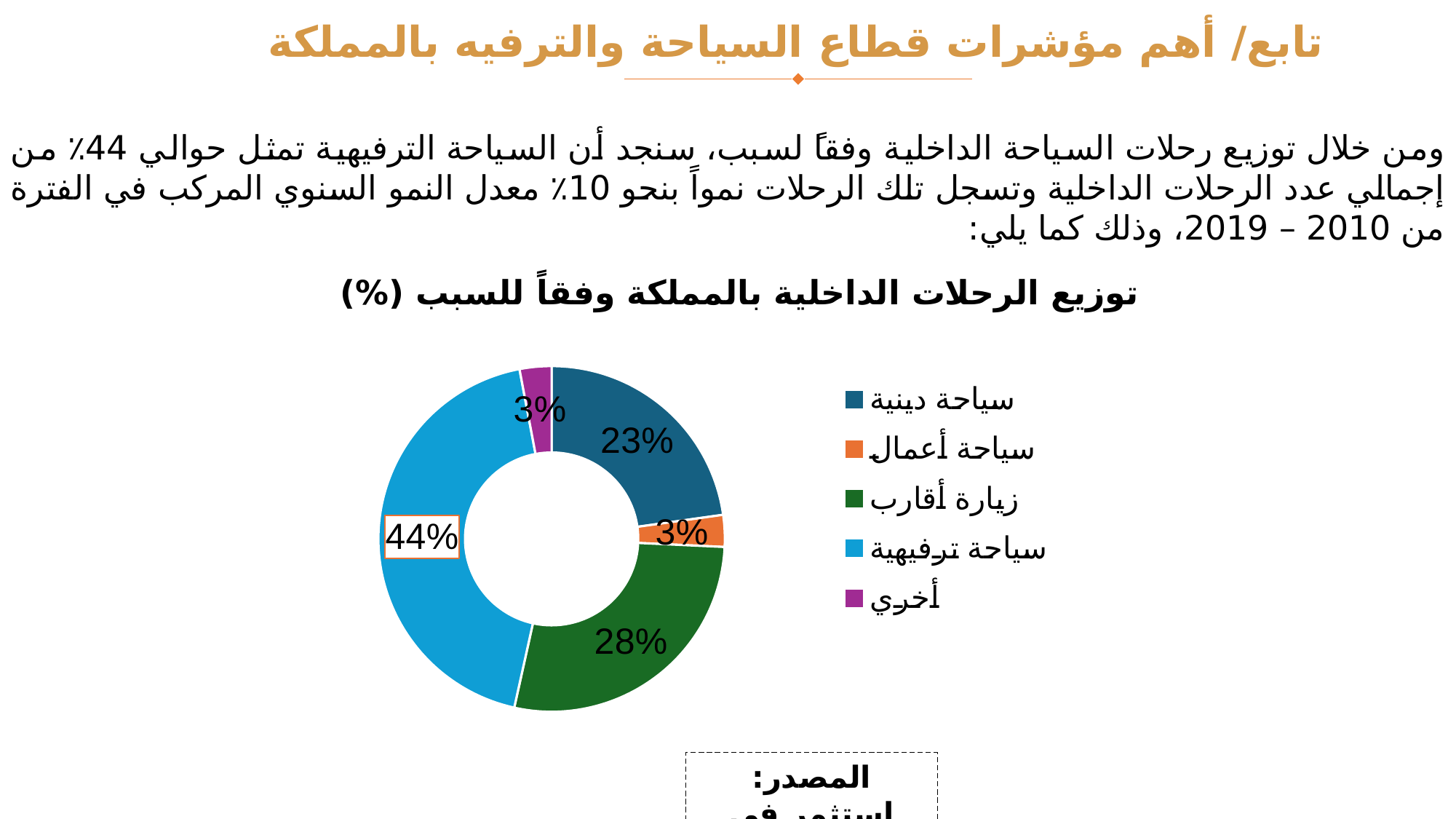

تابع/ أهم مؤشرات قطاع السياحة والترفيه بالمملكة

ومن خلال توزيع رحلات السياحة الداخلية وفقاً لسبب، سنجد أن السياحة الترفيهية تمثل حوالي 44٪ من إجمالي عدد الرحلات الداخلية وتسجل تلك الرحلات نمواً بنحو 10٪ معدل النمو السنوي المركب في الفترة من 2010 – 2019، وذلك كما يلي:
توزيع الرحلات الداخلية بالمملكة وفقاً للسبب (%)

### Chart

| Category | Sales |
|---|---|
| سياحة دينية | 0.23 |
| سياحة أعمال | 0.03 |
| زيارة أقارب | 0.28 |
| سياحة ترفيهية | 0.44 |
| أخري | 0.03 |
المصدر: إستثمر في السعودية
15